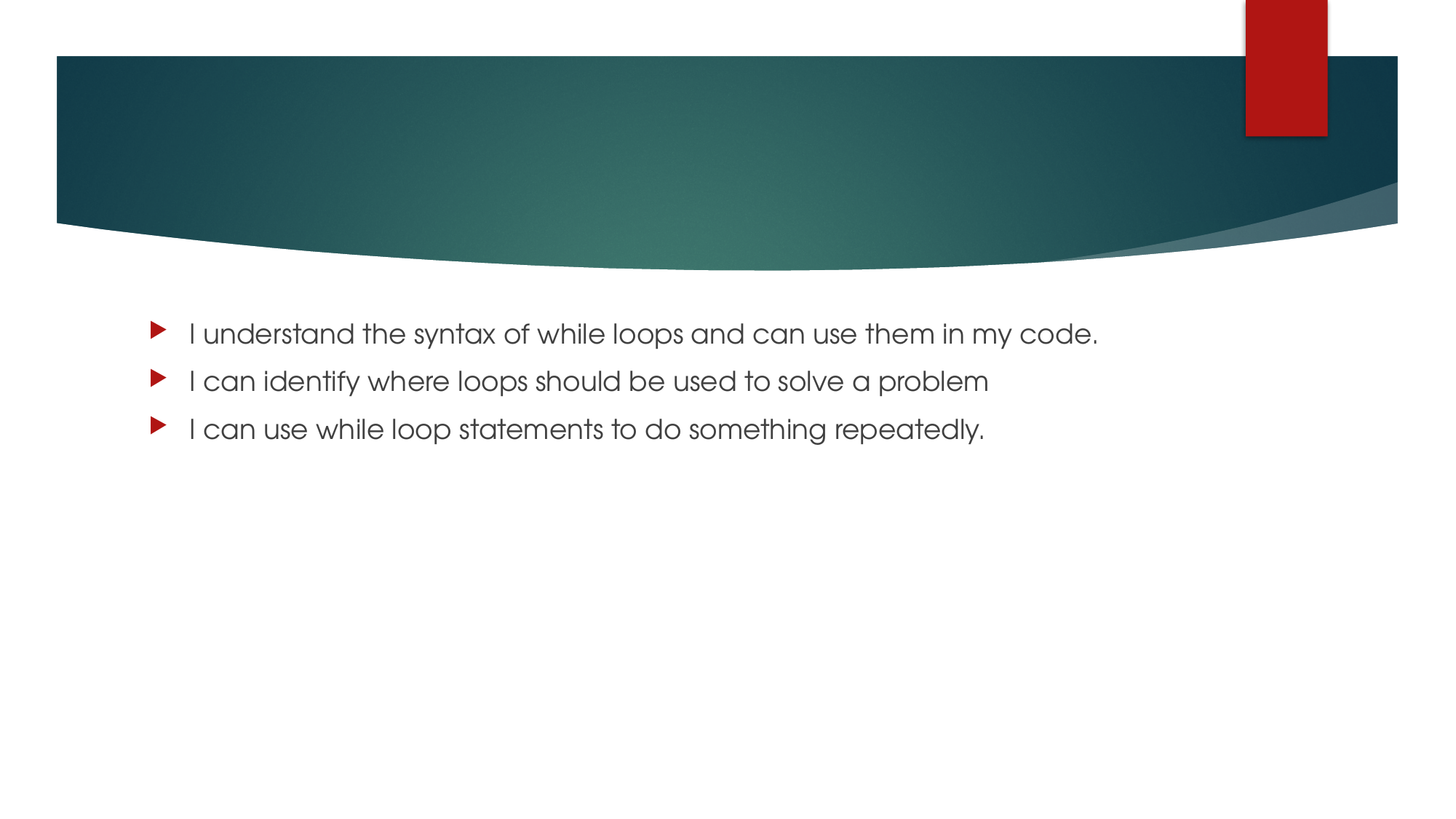

#
I understand the syntax of while loops and can use them in my code.
I can identify where loops should be used to solve a problem
I can use while loop statements to do something repeatedly.